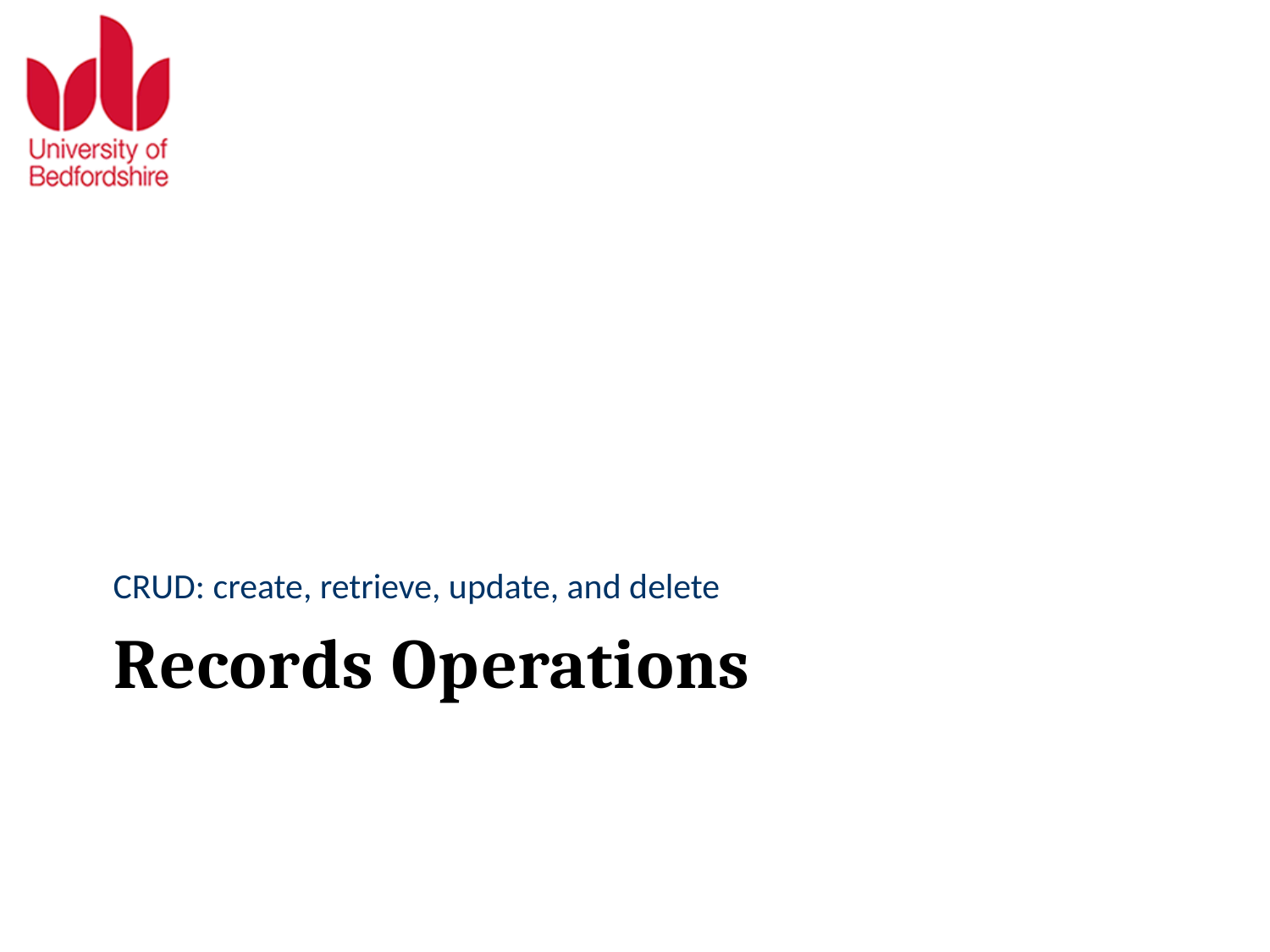

CRUD: create, retrieve, update, and delete
# Records Operations